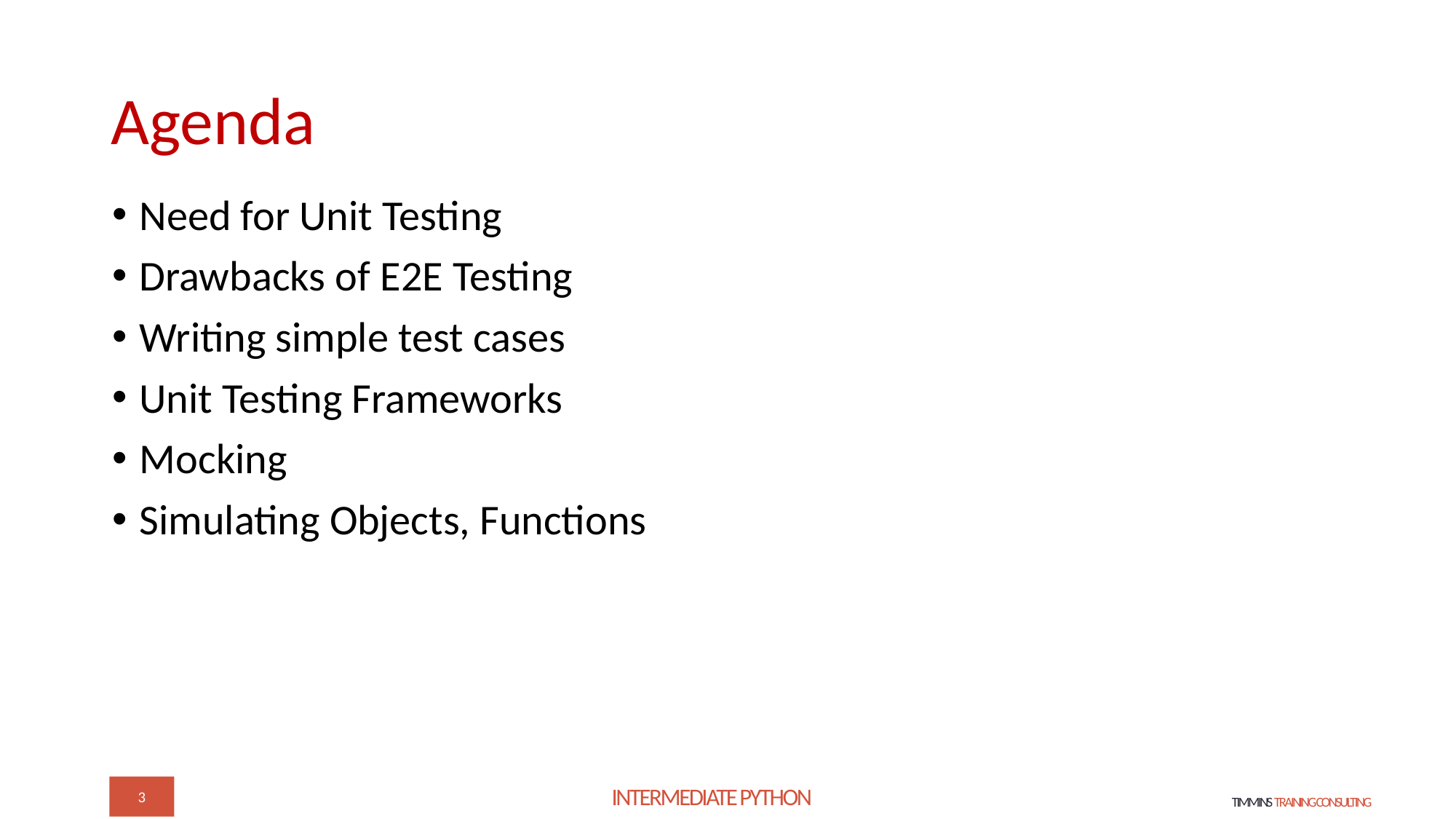

# Agenda
Need for Unit Testing
Drawbacks of E2E Testing
Writing simple test cases
Unit Testing Frameworks
Mocking
Simulating Objects, Functions